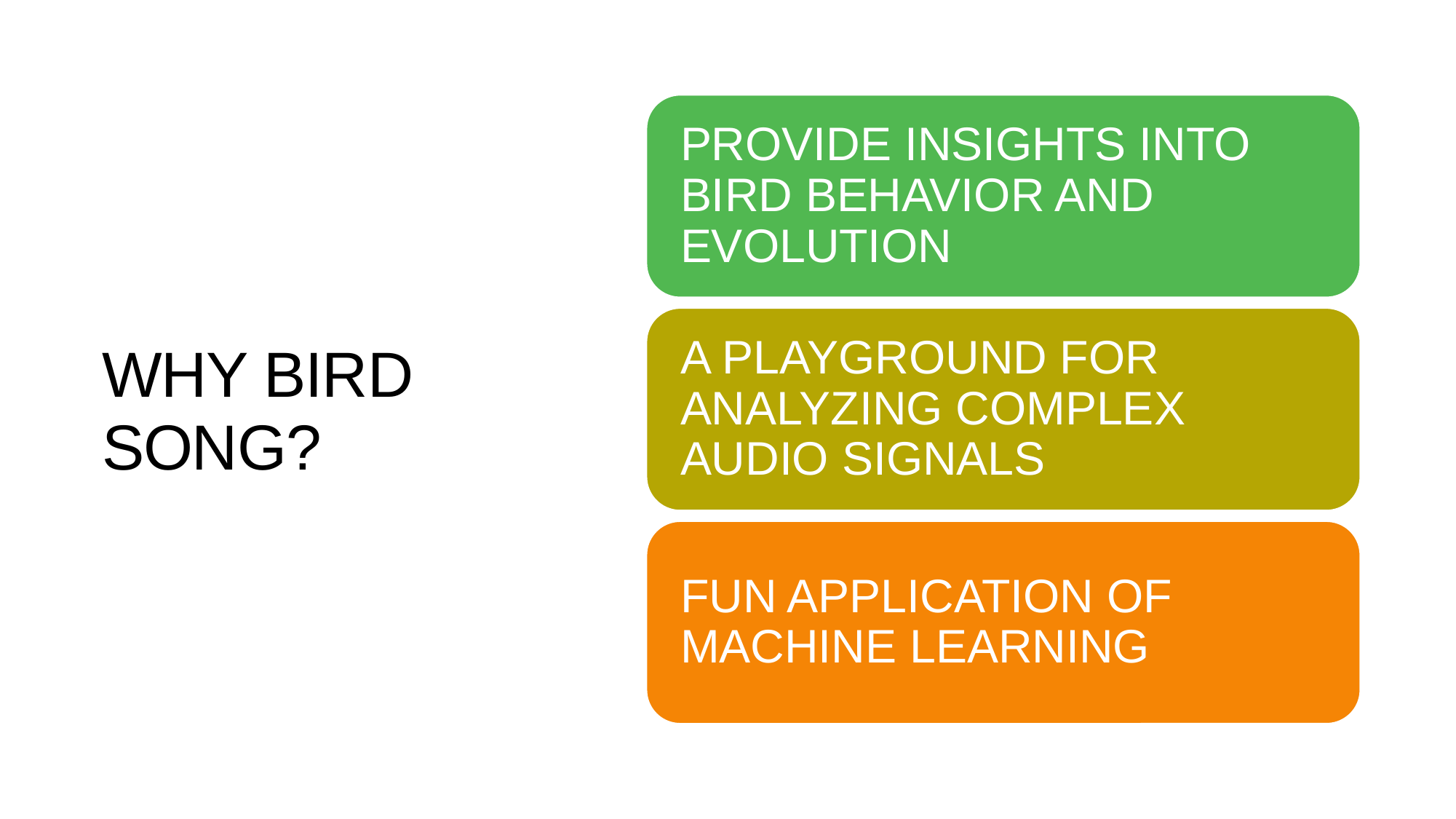

Provide insights into bird behavior and evolution
A playground for analyzing complex audio signals
Fun Application of Machine Learning
WHY BIRD SONG?